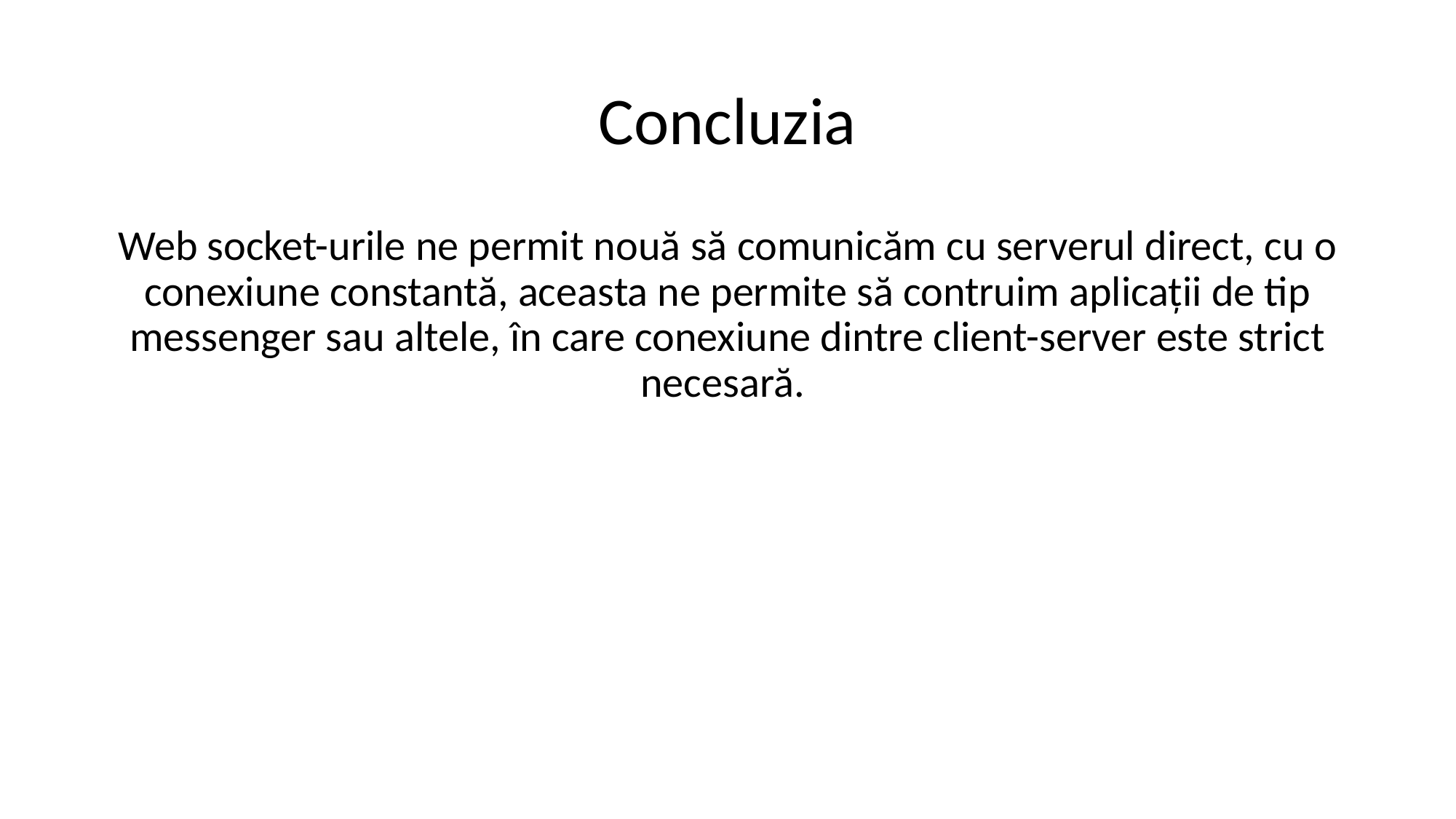

# Concluzia
Web socket-urile ne permit nouă să comunicăm cu serverul direct, cu o conexiune constantă, aceasta ne permite să contruim aplicații de tip messenger sau altele, în care conexiune dintre client-server este strict necesară.